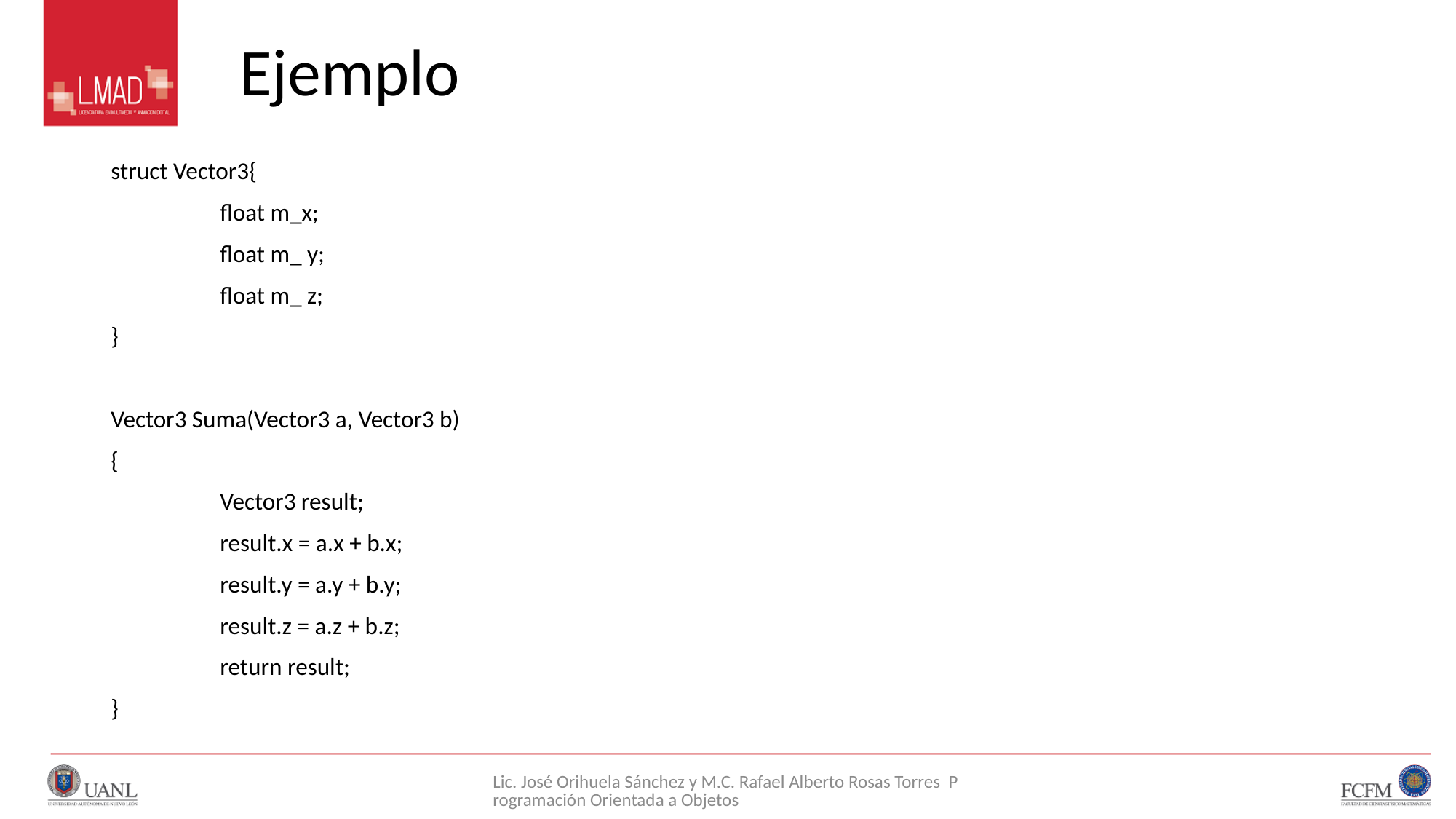

# Ejemplo
struct Vector3{
	float m_x;
	float m_ y;
	float m_ z;
}

Vector3 Suma(Vector3 a, Vector3 b)
{
	Vector3 result;
	result.x = a.x + b.x;
	result.y = a.y + b.y;
	result.z = a.z + b.z;
	return result;
}
Lic. José Orihuela Sánchez y M.C. Rafael Alberto Rosas Torres  Programación Orientada a Objetos